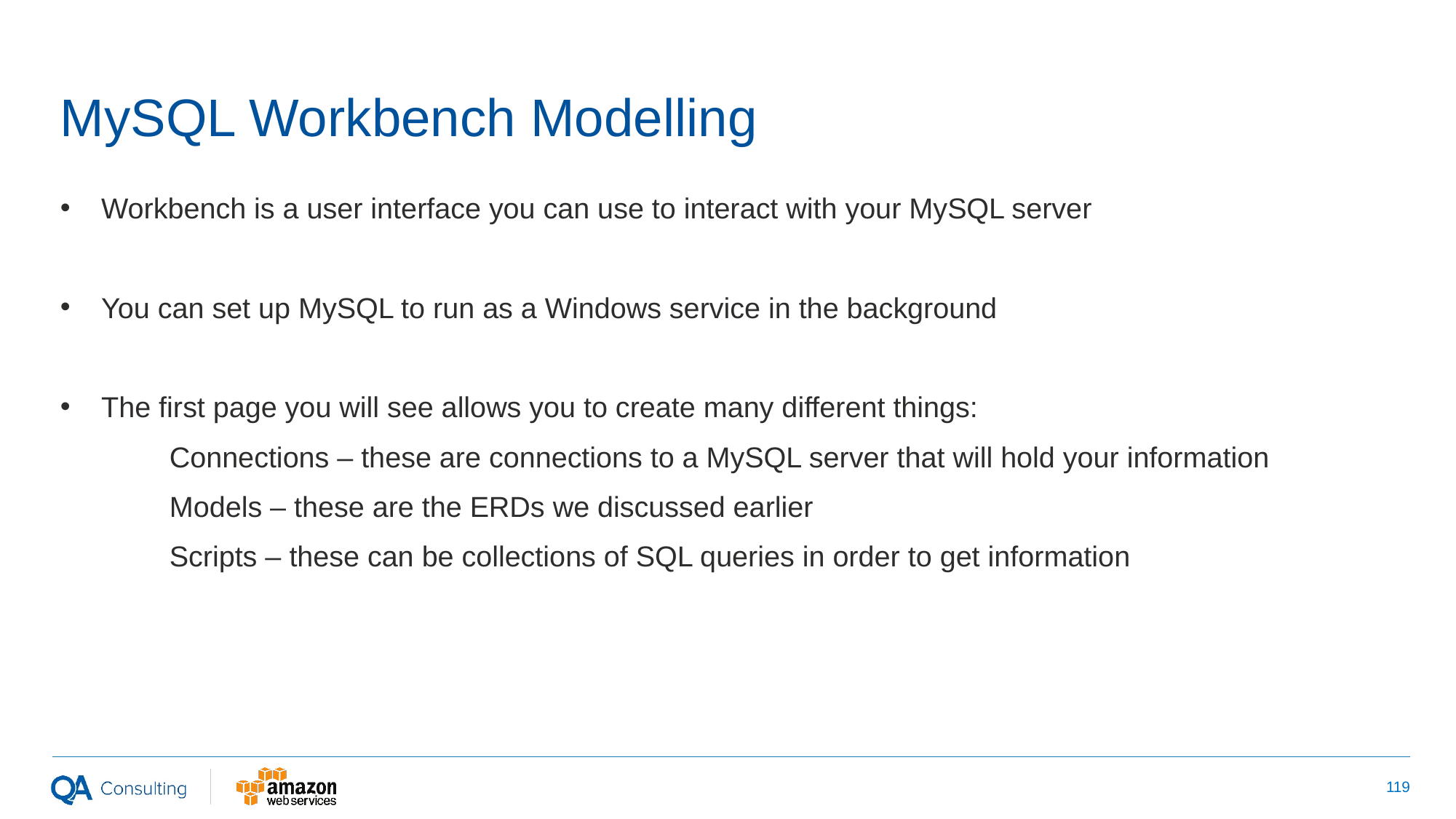

# MySQL Workbench Modelling
Workbench is a user interface you can use to interact with your MySQL server

You can set up MySQL to run as a Windows service in the background

The first page you will see allows you to create many different things:
	Connections – these are connections to a MySQL server that will hold your information
	Models – these are the ERDs we discussed earlier
	Scripts – these can be collections of SQL queries in order to get information